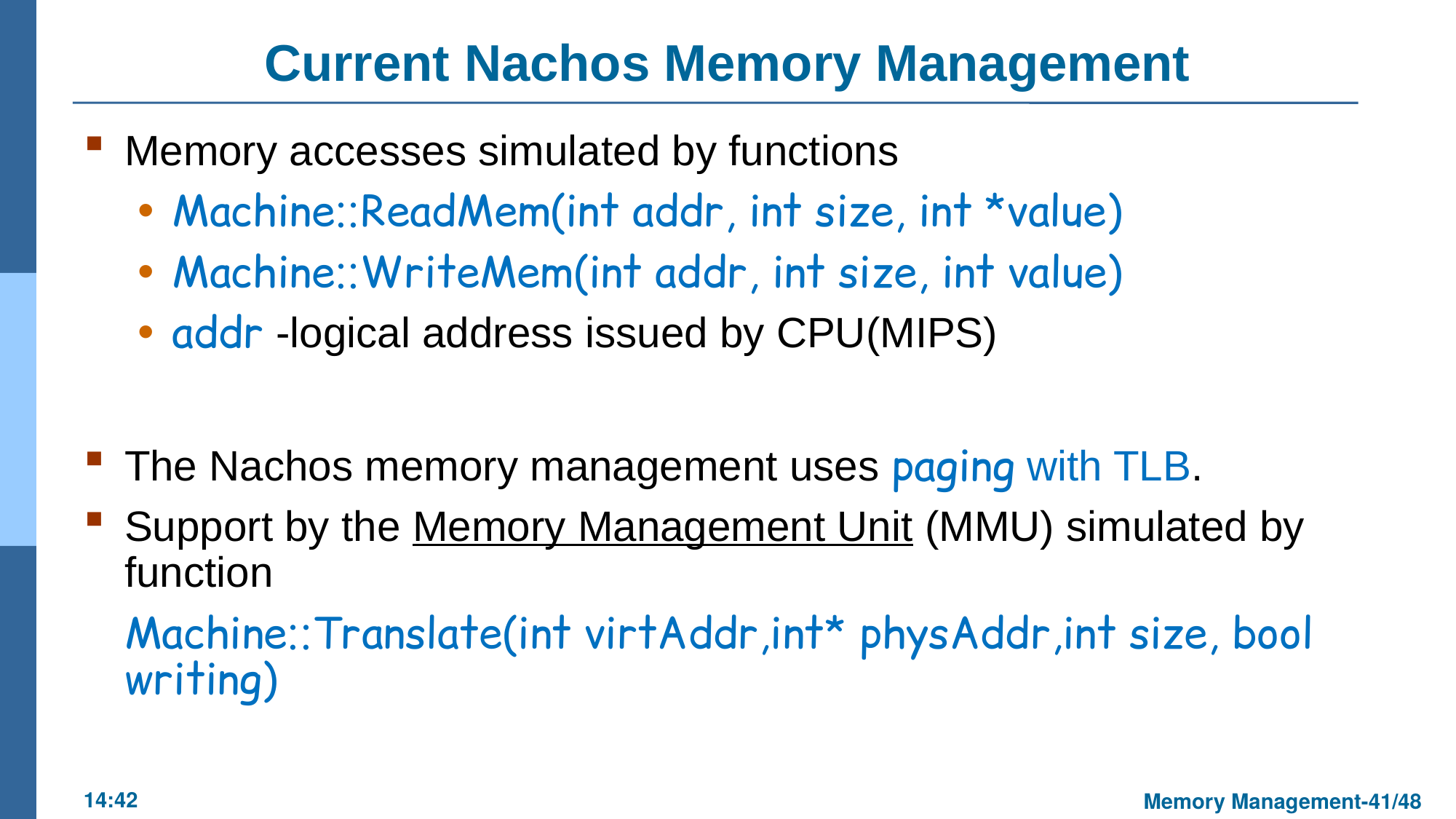

# Current Nachos Memory Management
Memory accesses simulated by functions
Machine::ReadMem(int addr, int size, int *value)
Machine::WriteMem(int addr, int size, int value)
addr -logical address issued by CPU(MIPS)

The Nachos memory management uses paging with TLB.
Support by the Memory Management Unit (MMU) simulated by function
	Machine::Translate(int virtAddr,int* physAddr,int size, bool writing)